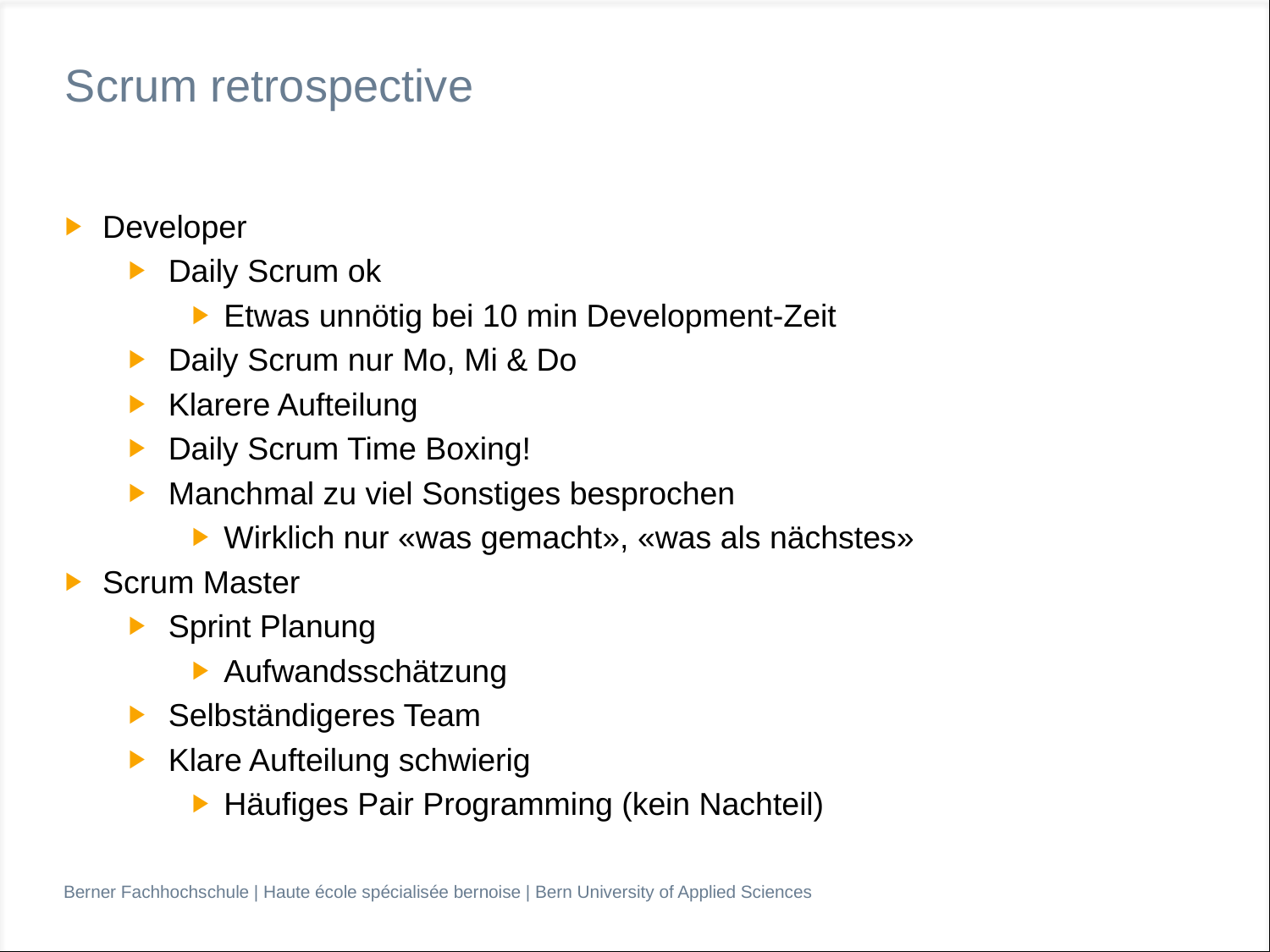

# Scrum retrospective
Developer
Daily Scrum ok
Etwas unnötig bei 10 min Development-Zeit
Daily Scrum nur Mo, Mi & Do
Klarere Aufteilung
Daily Scrum Time Boxing!
Manchmal zu viel Sonstiges besprochen
Wirklich nur «was gemacht», «was als nächstes»
Scrum Master
Sprint Planung
Aufwandsschätzung
Selbständigeres Team
Klare Aufteilung schwierig
Häufiges Pair Programming (kein Nachteil)